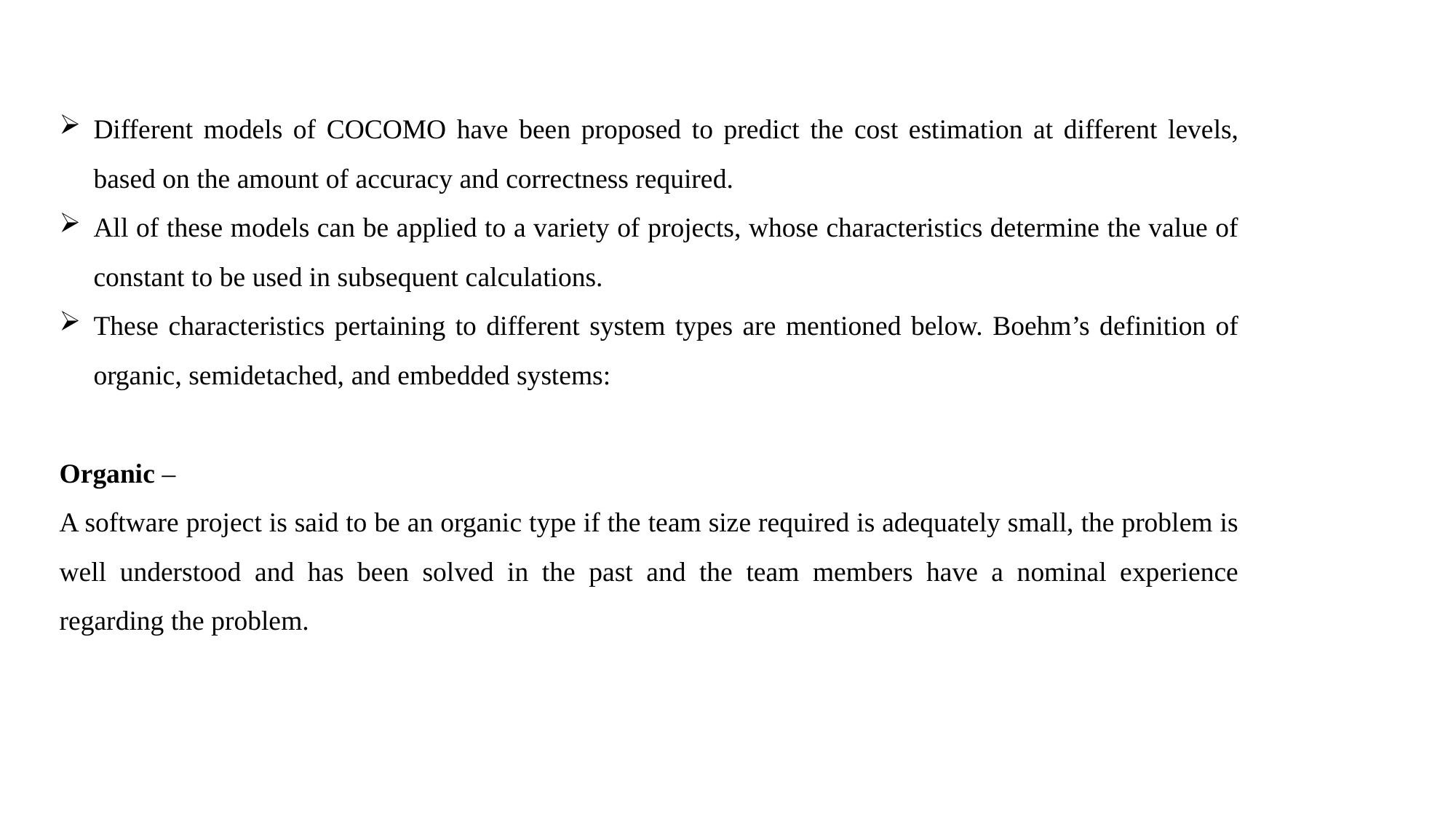

Different models of COCOMO have been proposed to predict the cost estimation at different levels, based on the amount of accuracy and correctness required.
All of these models can be applied to a variety of projects, whose characteristics determine the value of constant to be used in subsequent calculations.
These characteristics pertaining to different system types are mentioned below. Boehm’s definition of organic, semidetached, and embedded systems:

Organic –
A software project is said to be an organic type if the team size required is adequately small, the problem is well understood and has been solved in the past and the team members have a nominal experience regarding the problem.